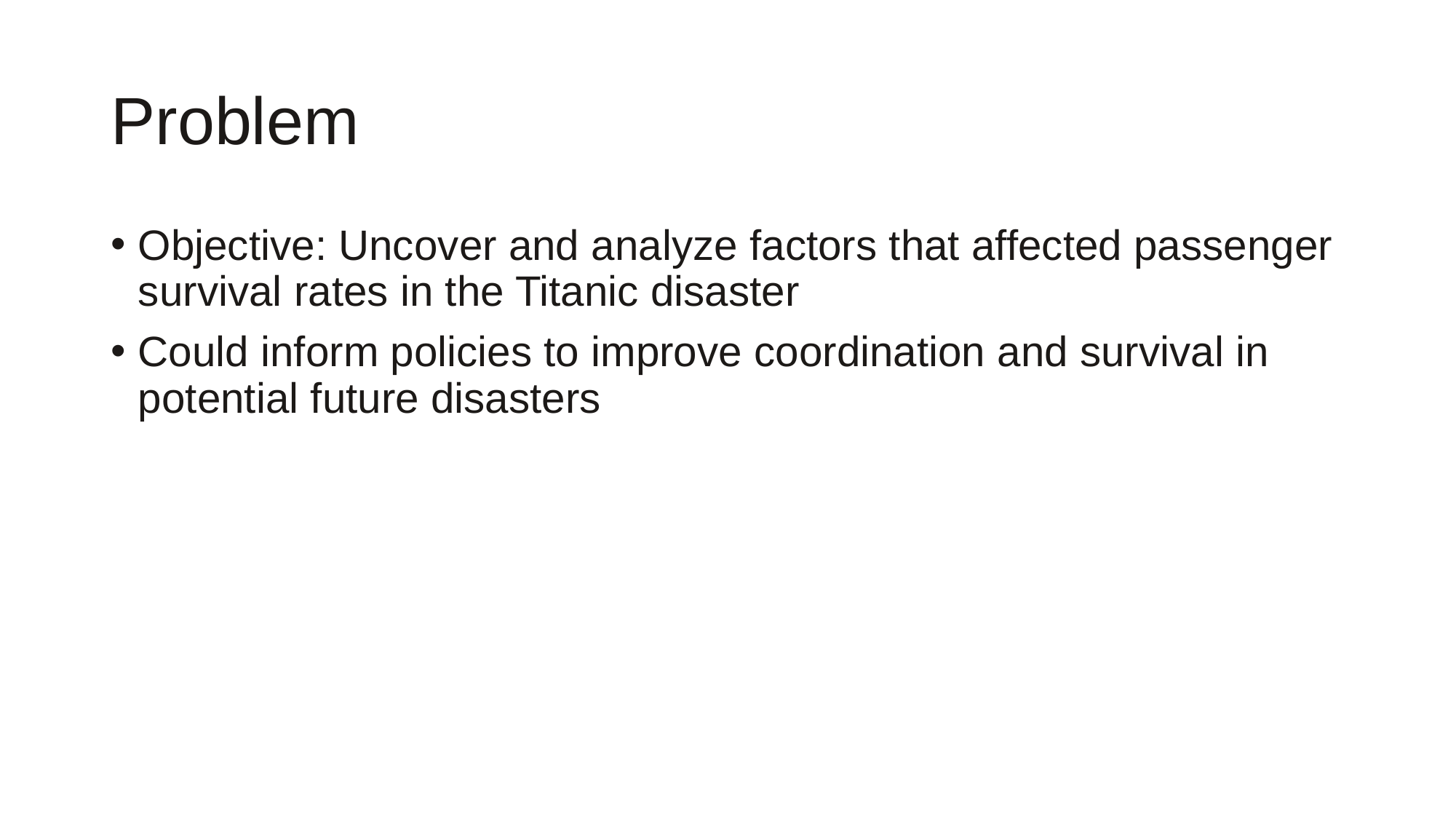

# Problem
Objective: Uncover and analyze factors that affected passenger survival rates in the Titanic disaster
Could inform policies to improve coordination and survival in potential future disasters